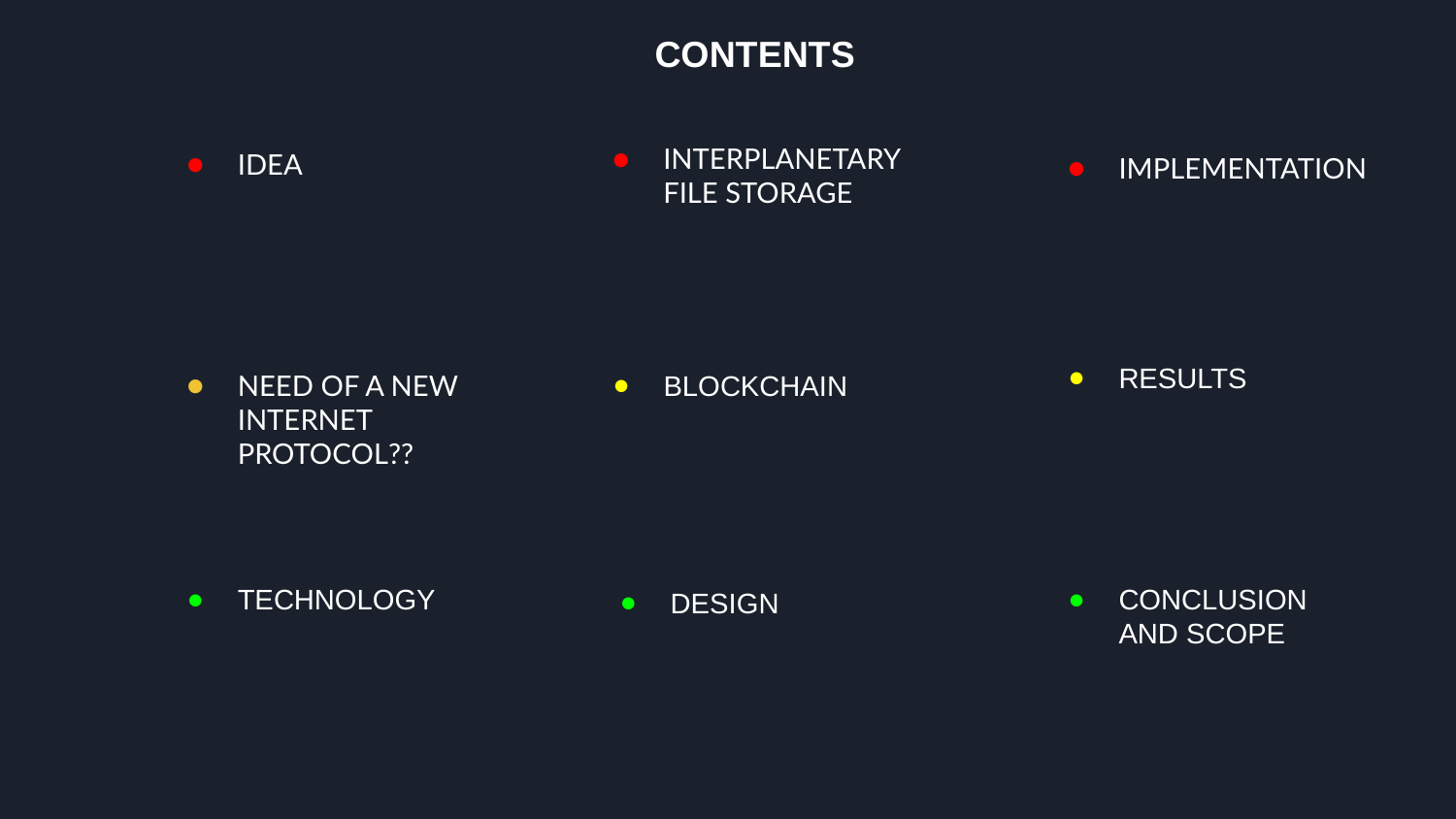

CONTENTS

INTERPLANETARY FILE STORAGE
IDEA
IMPLEMENTATION
RESULTS
NEED OF A NEW INTERNET PROTOCOL??
BLOCKCHAIN
TECHNOLOGY
CONCLUSION AND SCOPE
DESIGN